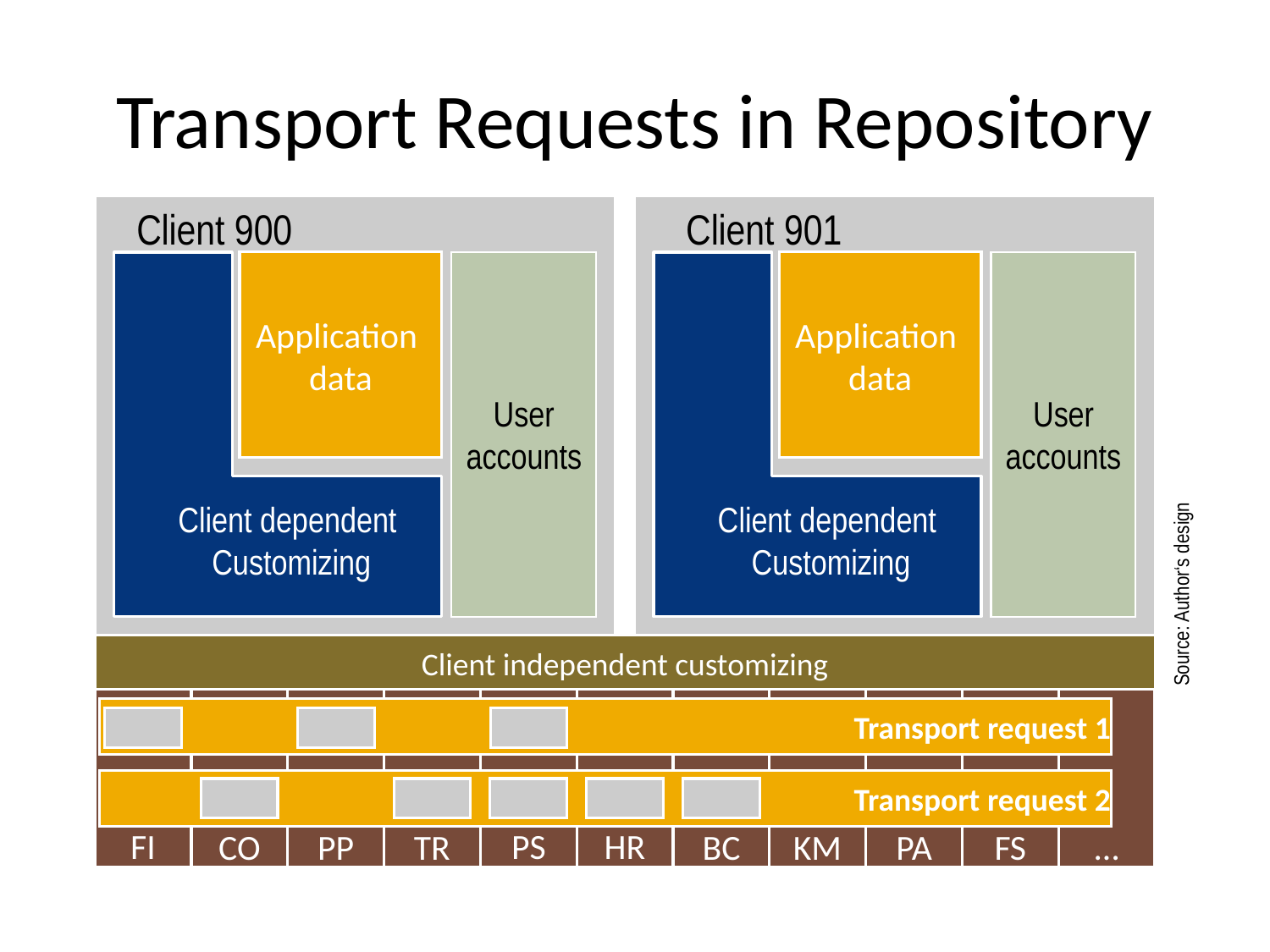

# Transport Requests in Repository

Client 900

Client 901

Application
data
User
accounts

Application
data
User
accounts
Client dependent
 Customizing
Client dependent
 Customizing
Client independent customizing
FI
PS
HR
CO
PP
TR
BC
KM
PA
FS
…
Transport request 1

Transport request 2

Source: Author‘s design